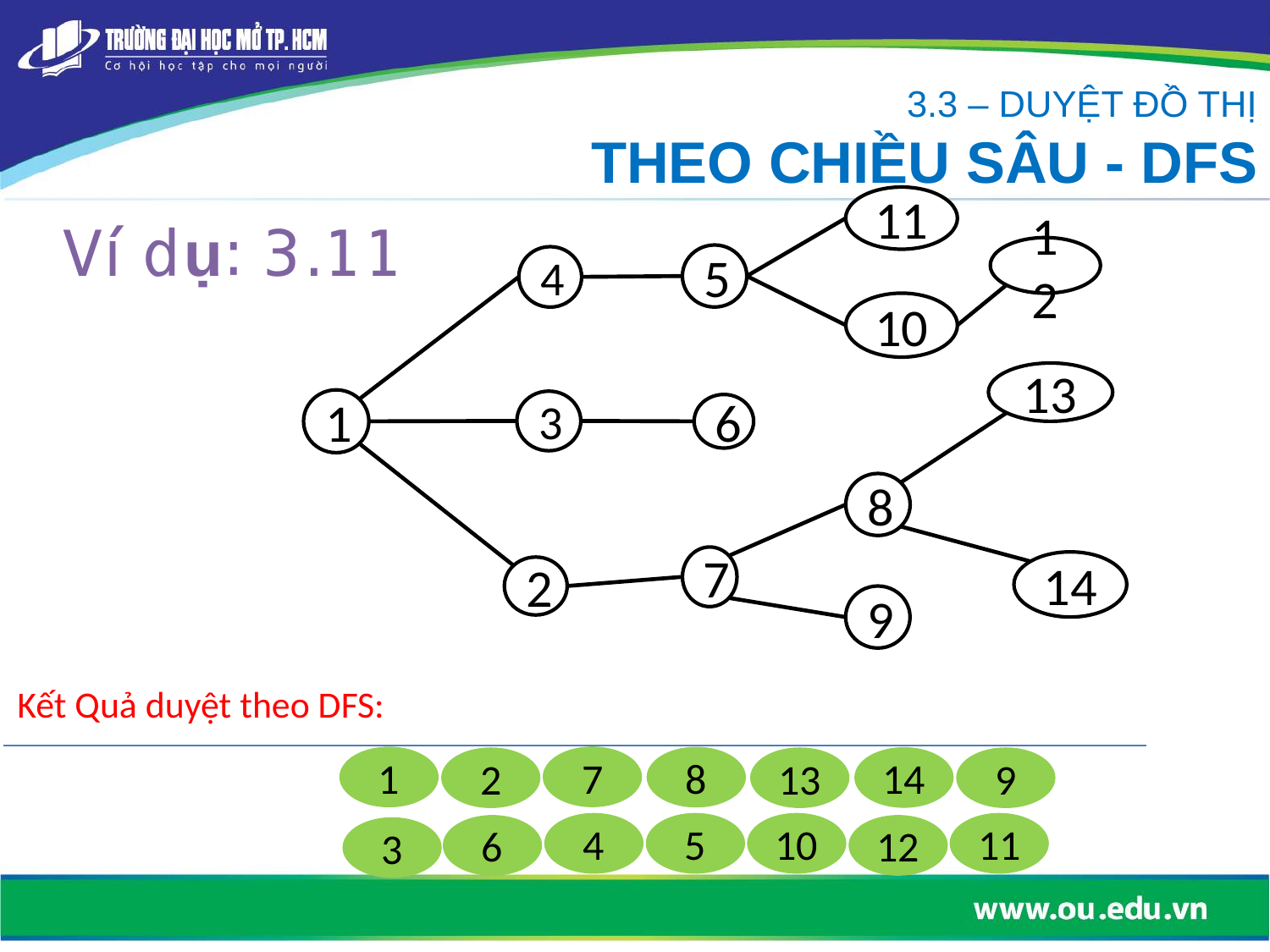

3.3 – DUYỆT ĐỒ THỊ
THEO CHIỀU SÂU - DFS
# Ví dụ: 3.11
11
12
5
4
10
13
1
3
6
8
7
14
2
9
Kết Quả duyệt theo DFS:
7
1
8
14
2
13
9
4
5
10
11
6
12
3